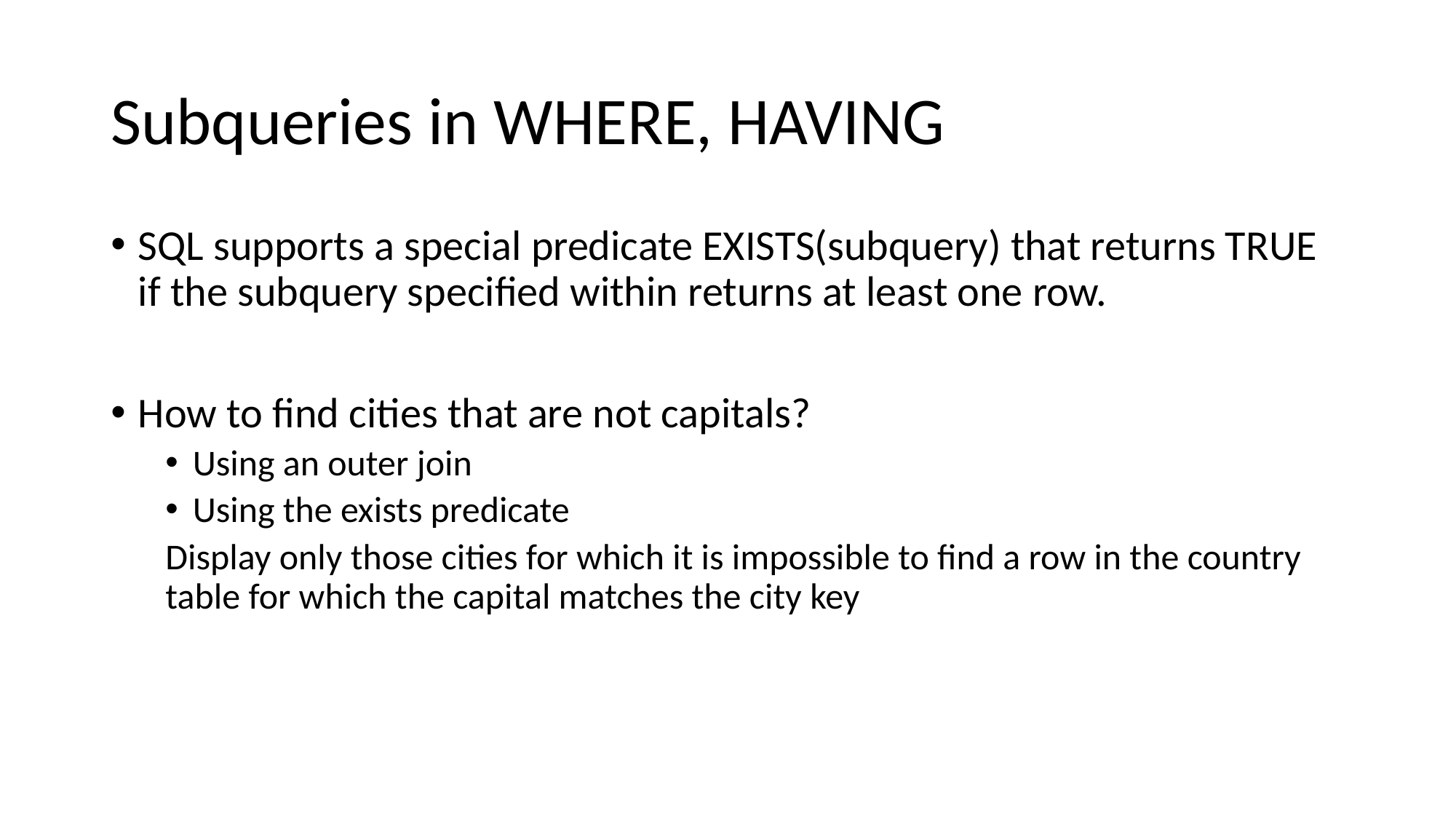

# Subqueries in WHERE, HAVING
SQL supports a special predicate EXISTS(subquery) that returns TRUE if the subquery specified within returns at least one row.

How to find cities that are not capitals?
Using an outer join
Using the exists predicate
Display only those cities for which it is impossible to find a row in the country table for which the capital matches the city key